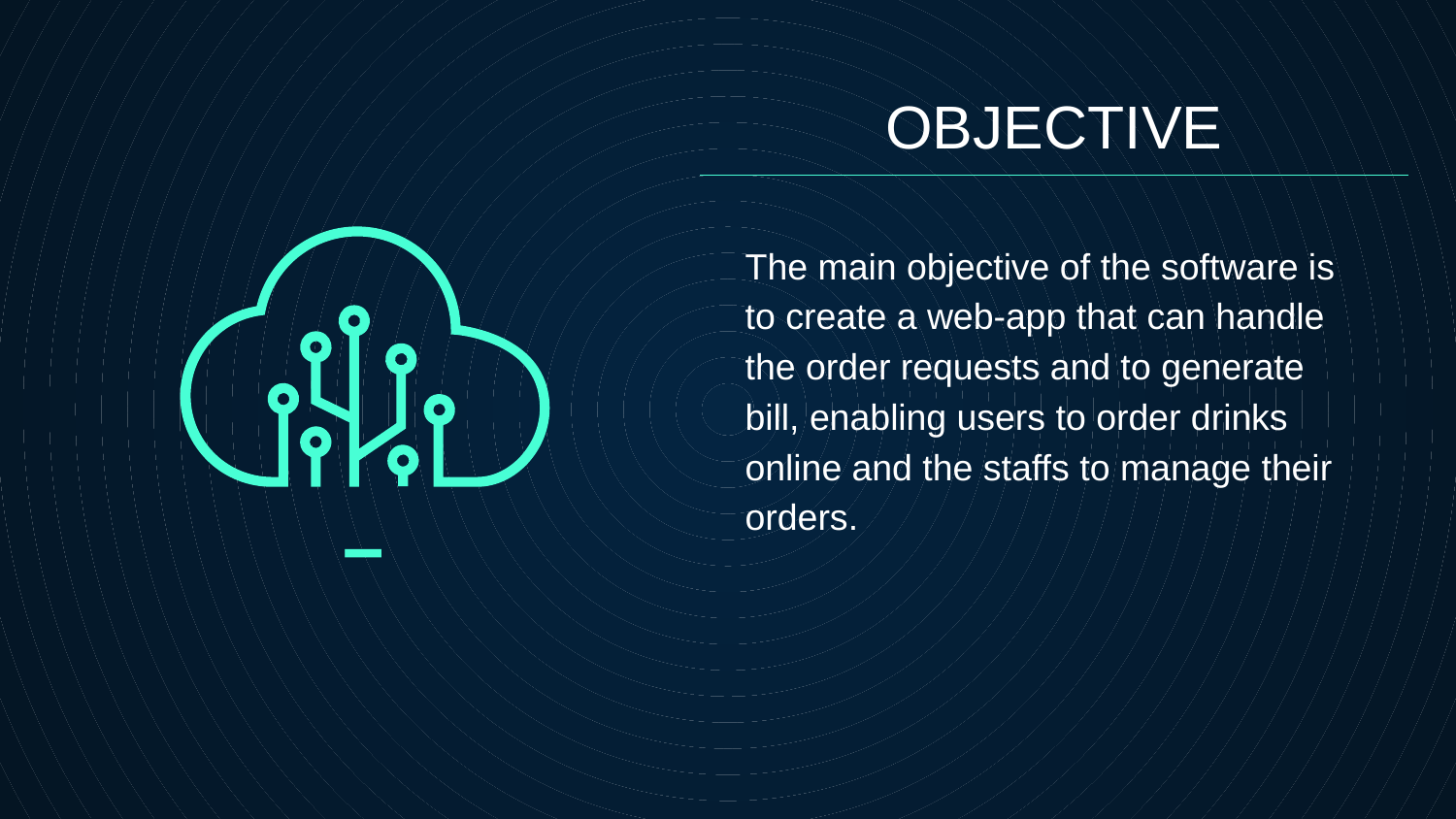

# OBJECTIVE
The main objective of the software is to create a web-app that can handle the order requests and to generate bill, enabling users to order drinks online and the staffs to manage their orders.

—